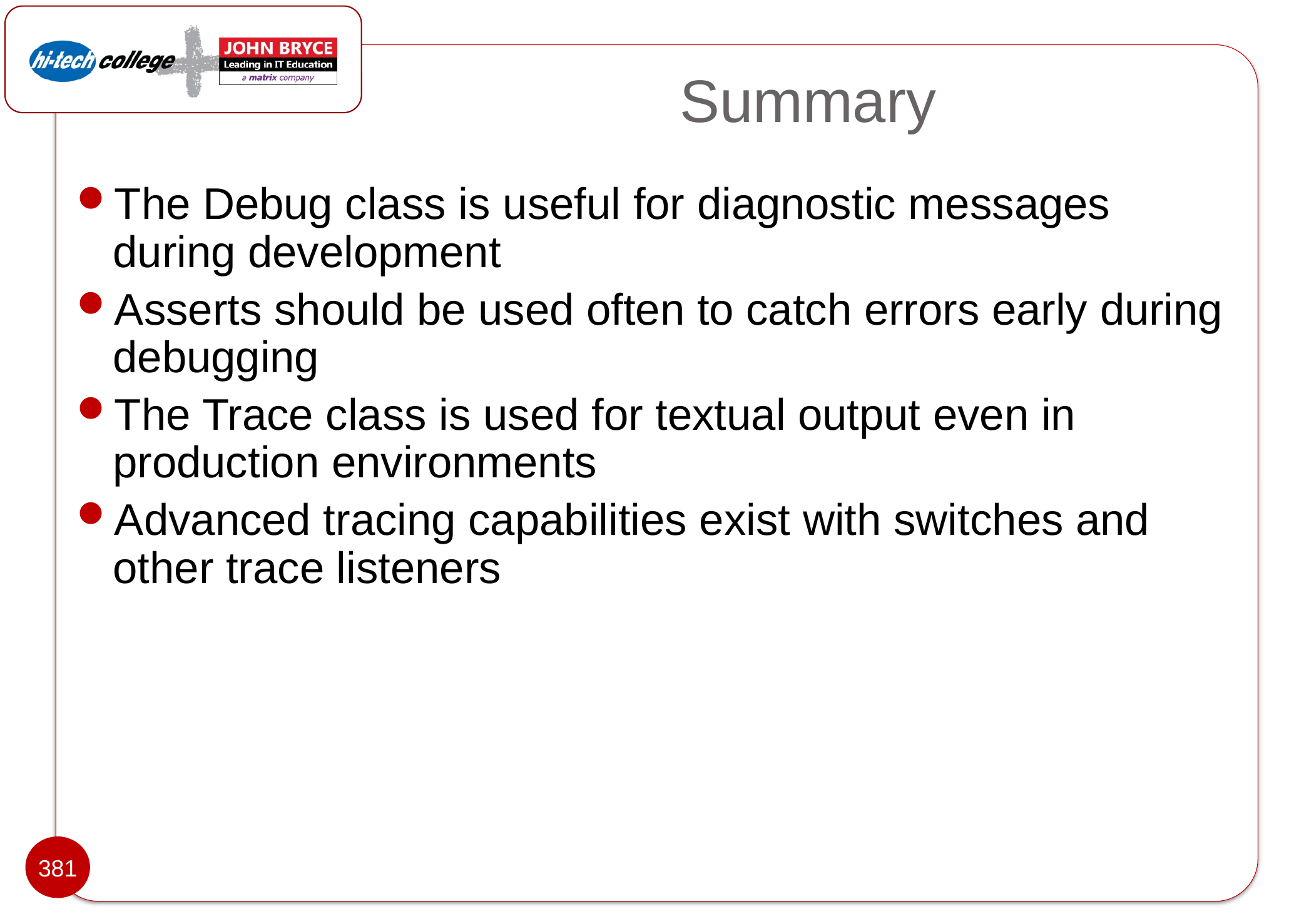

# Summary
The Debug class is useful for diagnostic messages during development
Asserts should be used often to catch errors early during debugging
The Trace class is used for textual output even in production environments
Advanced tracing capabilities exist with switches and other trace listeners
381